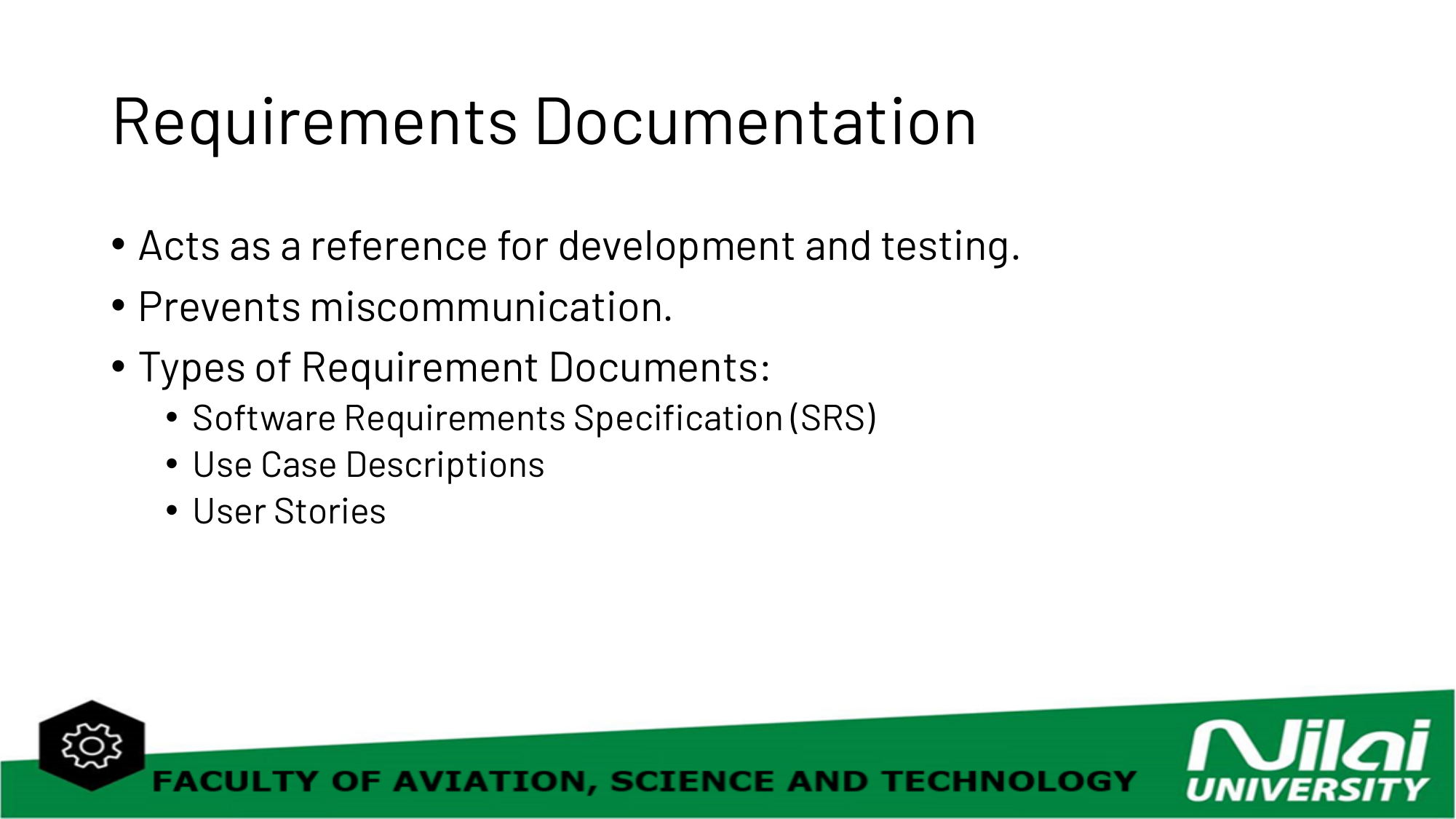

# Requirements Documentation
Acts as a reference for development and testing.
Prevents miscommunication.
Types of Requirement Documents:
Software Requirements Specification (SRS)
Use Case Descriptions
User Stories